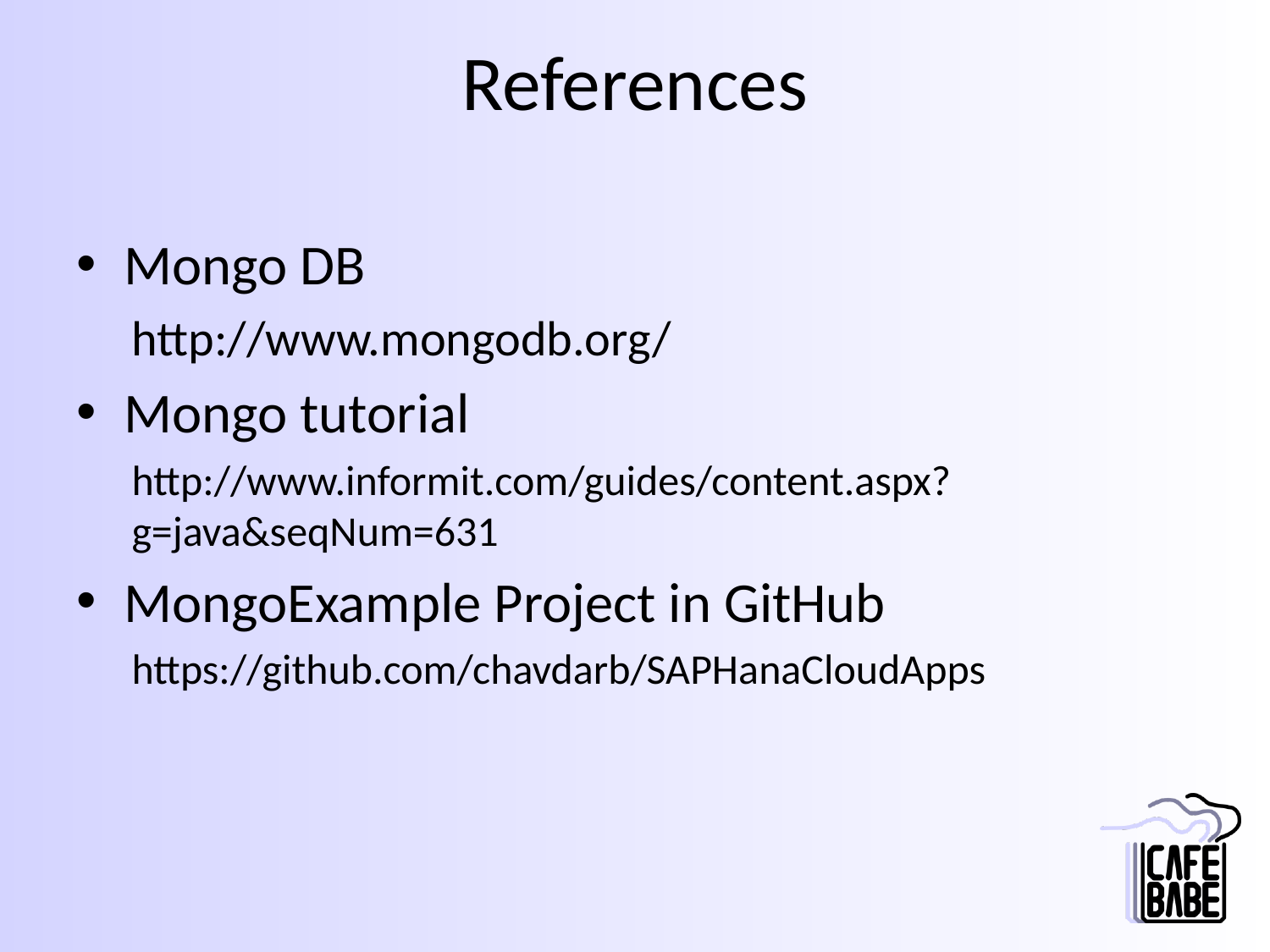

# References
Mongo DB
http://www.mongodb.org/
Mongo tutorial
http://www.informit.com/guides/content.aspx?g=java&seqNum=631
MongoExample Project in GitHub
https://github.com/chavdarb/SAPHanaCloudApps